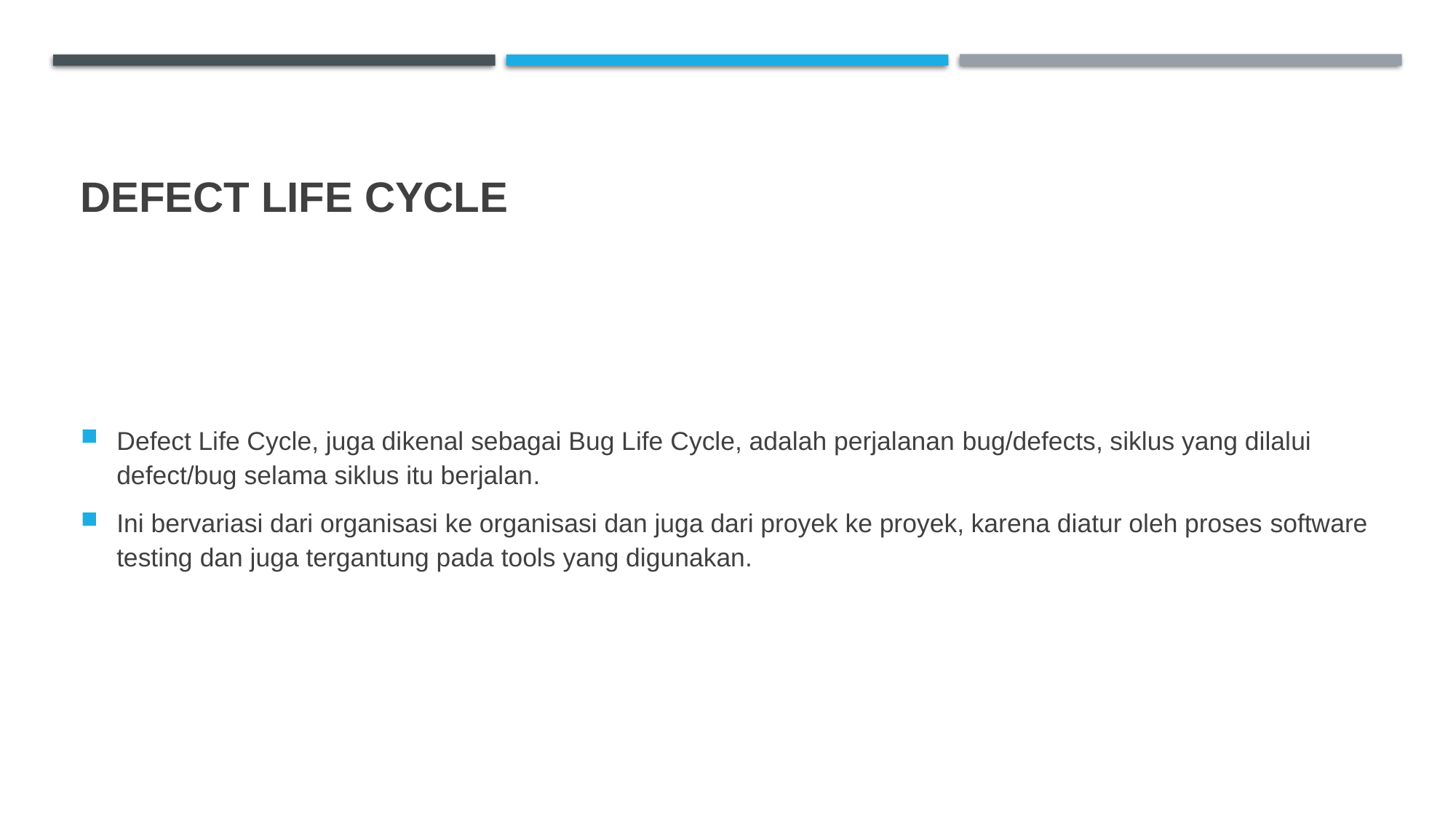

# Defect Life Cycle
Defect Life Cycle, juga dikenal sebagai Bug Life Cycle, adalah perjalanan bug/defects, siklus yang dilalui defect/bug selama siklus itu berjalan.
Ini bervariasi dari organisasi ke organisasi dan juga dari proyek ke proyek, karena diatur oleh proses software testing dan juga tergantung pada tools yang digunakan.